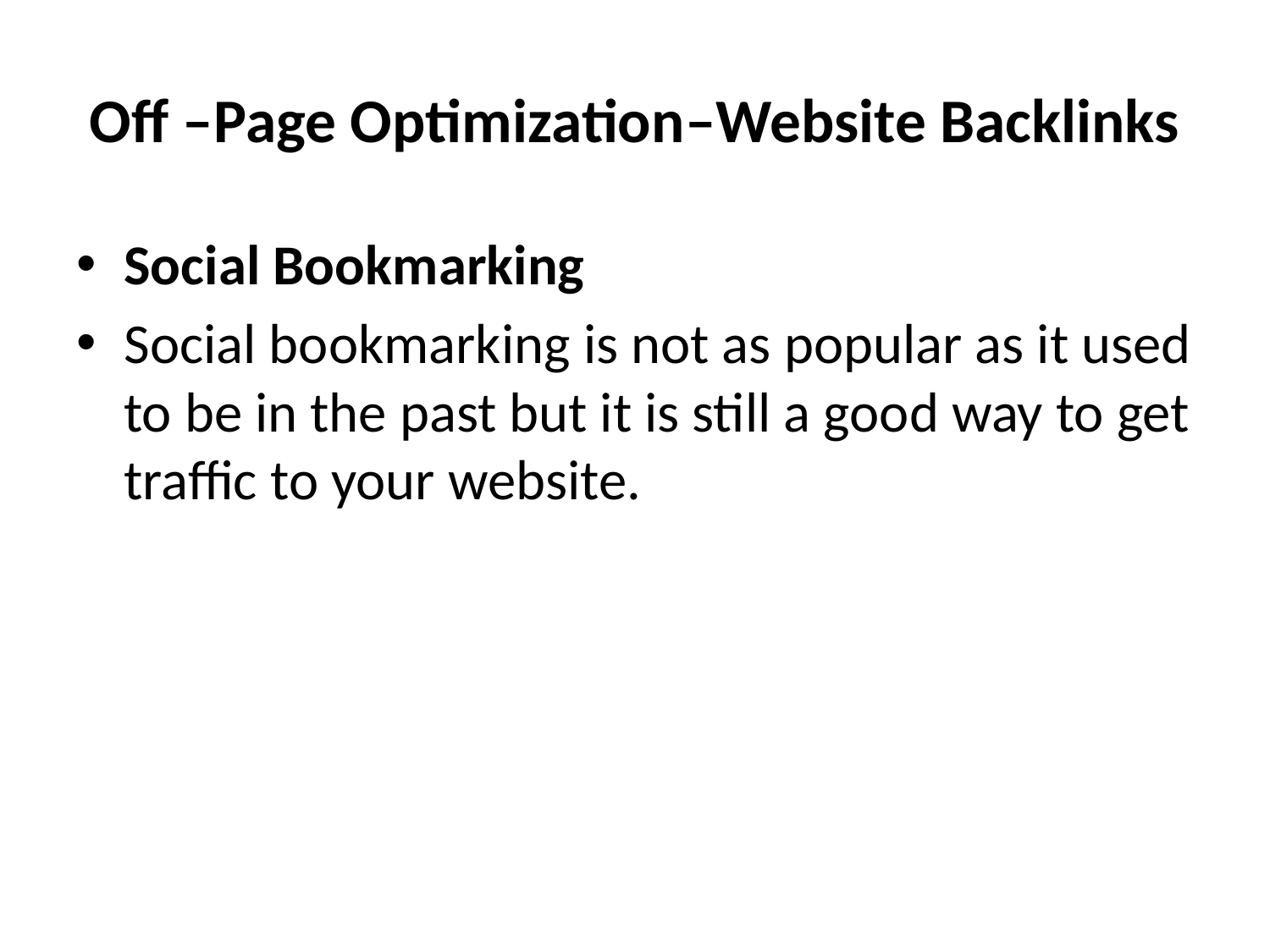

# Off –Page Optimization–Website Backlinks
Social Bookmarking
Social bookmarking is not as popular as it used to be in the past but it is still a good way to get traffic to your website.